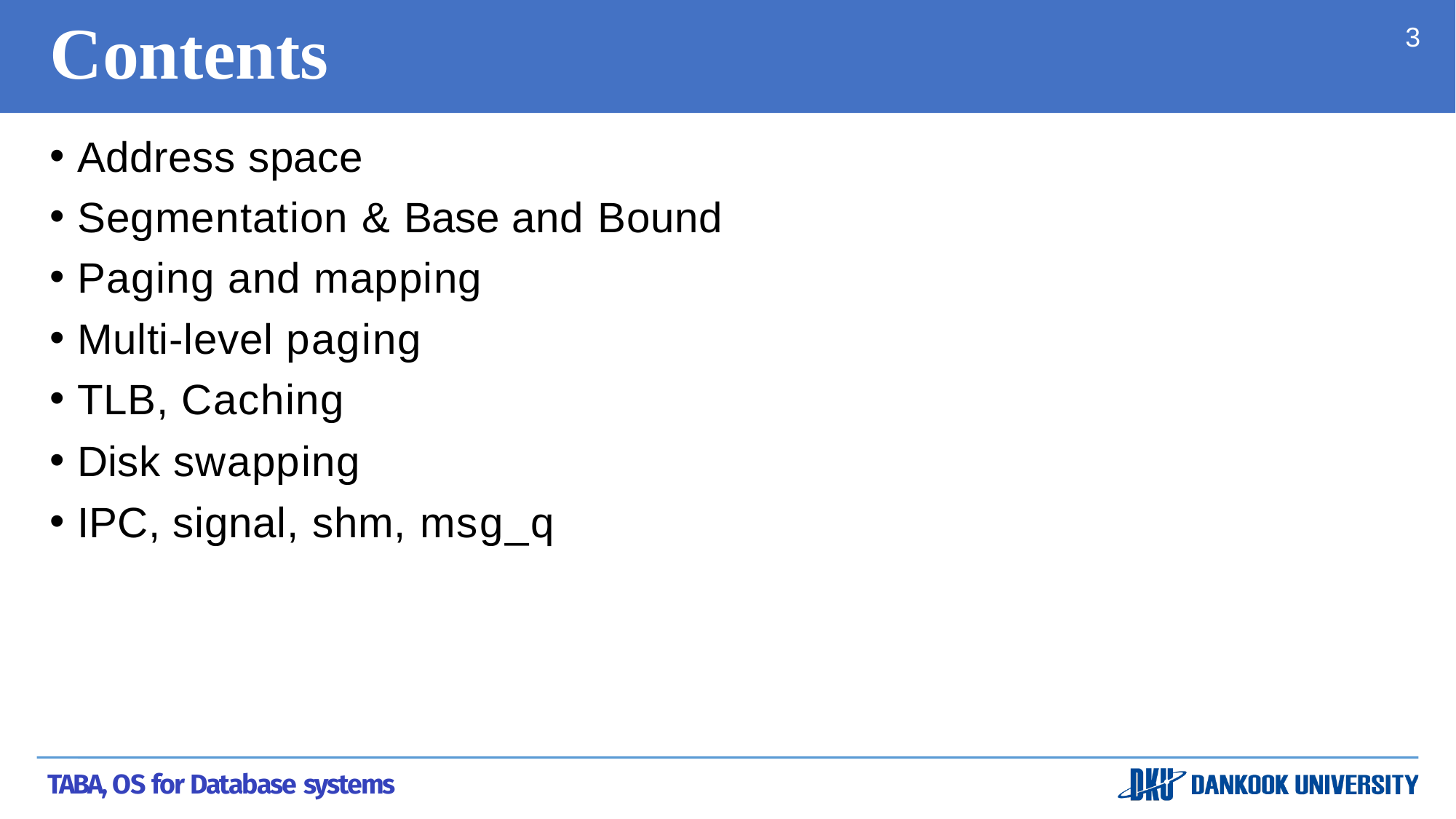

# Contents
3
Address space
Segmentation & Base and Bound
Paging and mapping
Multi-level paging
TLB, Caching
Disk swapping
IPC, signal, shm, msg_q
TABA, OS for Database systems